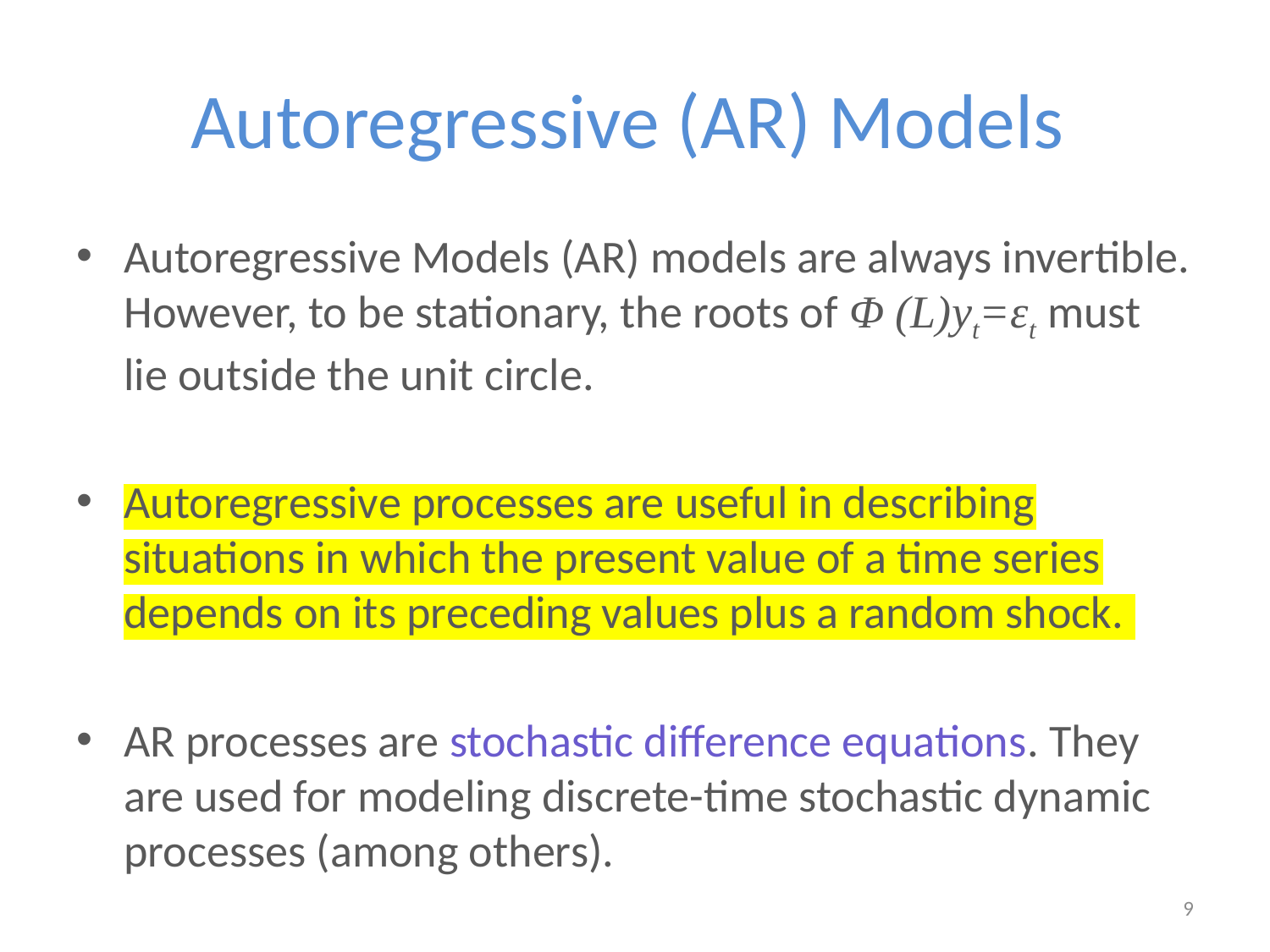

# Autoregressive (AR) Models
Autoregressive Models (AR) models are always invertible. However, to be stationary, the roots of Φ (L)yt=εt must lie outside the unit circle.

Autoregressive processes are useful in describing situations in which the present value of a time series depends on its preceding values plus a random shock.

AR processes are stochastic difference equations. They are used for modeling discrete-time stochastic dynamic processes (among others).

9